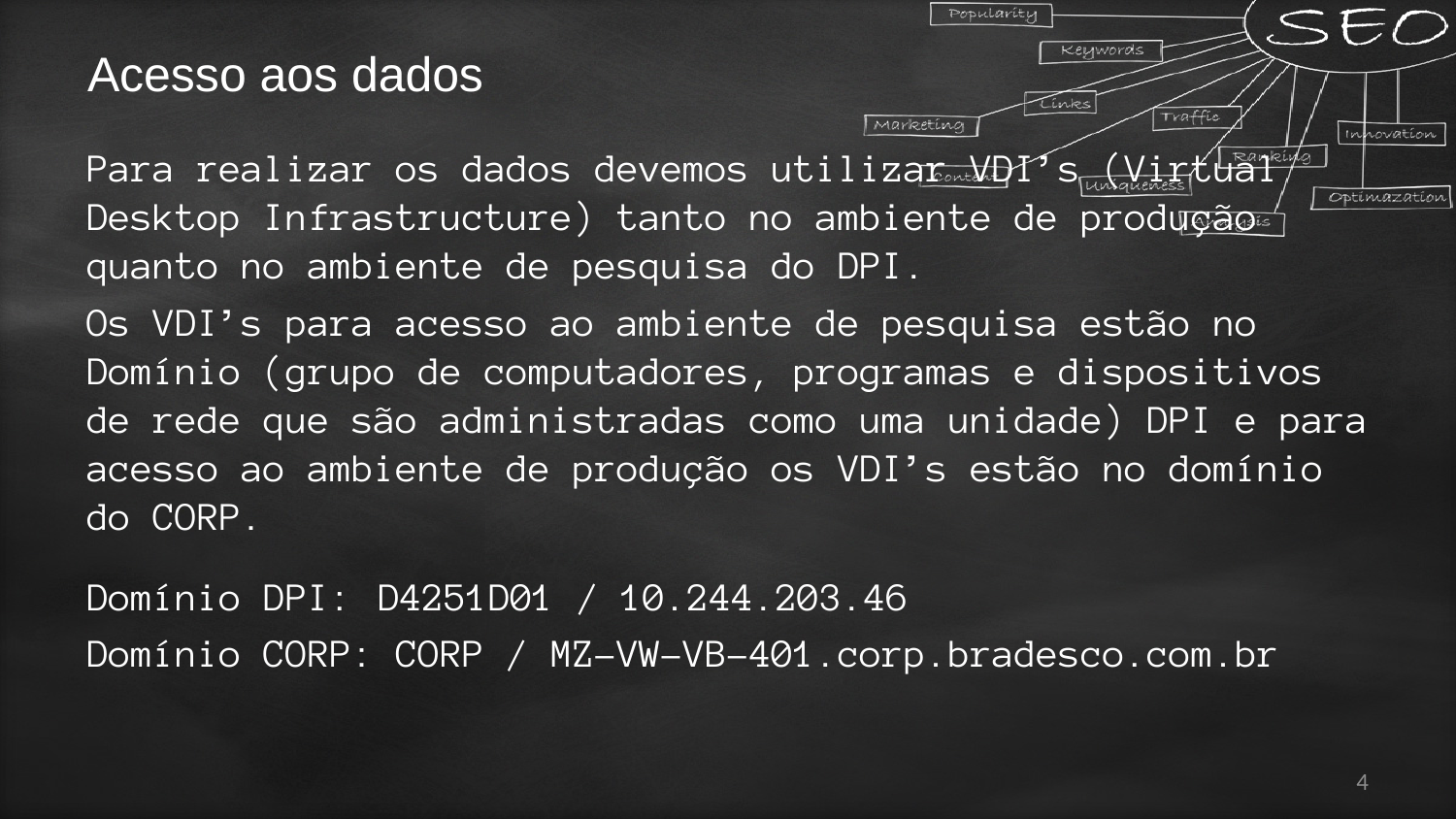

# Acesso aos dados
Para realizar os dados devemos utilizar VDI’s (Virtual Desktop Infrastructure) tanto no ambiente de produção quanto no ambiente de pesquisa do DPI.
Os VDI’s para acesso ao ambiente de pesquisa estão no Domínio (grupo de computadores, programas e dispositivos de rede que são administradas como uma unidade) DPI e para acesso ao ambiente de produção os VDI’s estão no domínio do CORP.
Domínio DPI:	D4251D01 / 10.244.203.46
Domínio CORP: CORP / MZ-VW-VB-401.corp.bradesco.com.br
4